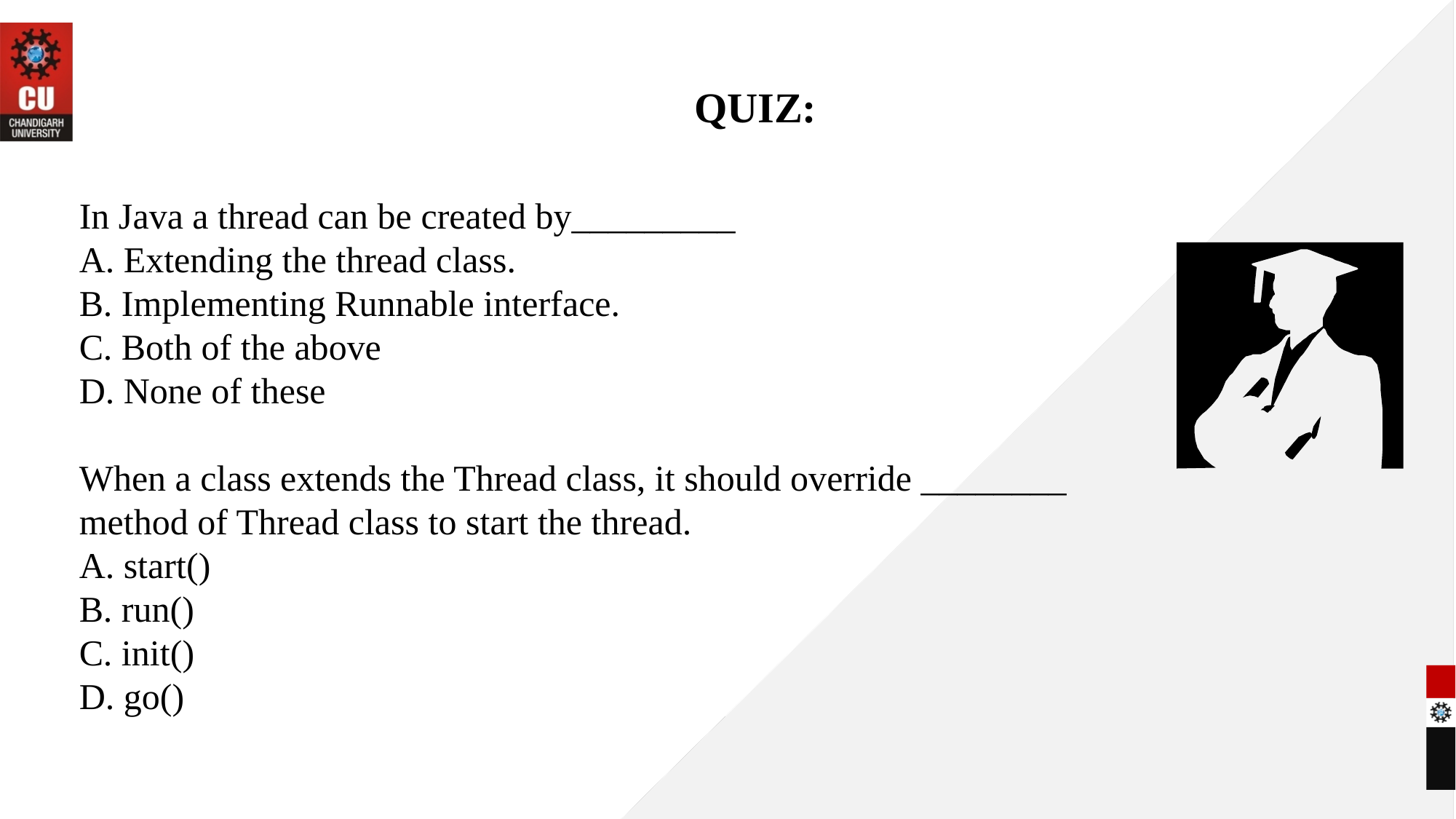

# QUIZ:
In Java a thread can be created by_________
A. Extending the thread class.
B. Implementing Runnable interface.
C. Both of the above
D. None of these

When a class extends the Thread class, it should override ________ method of Thread class to start the thread.
A. start()
B. run()
C. init()
D. go()